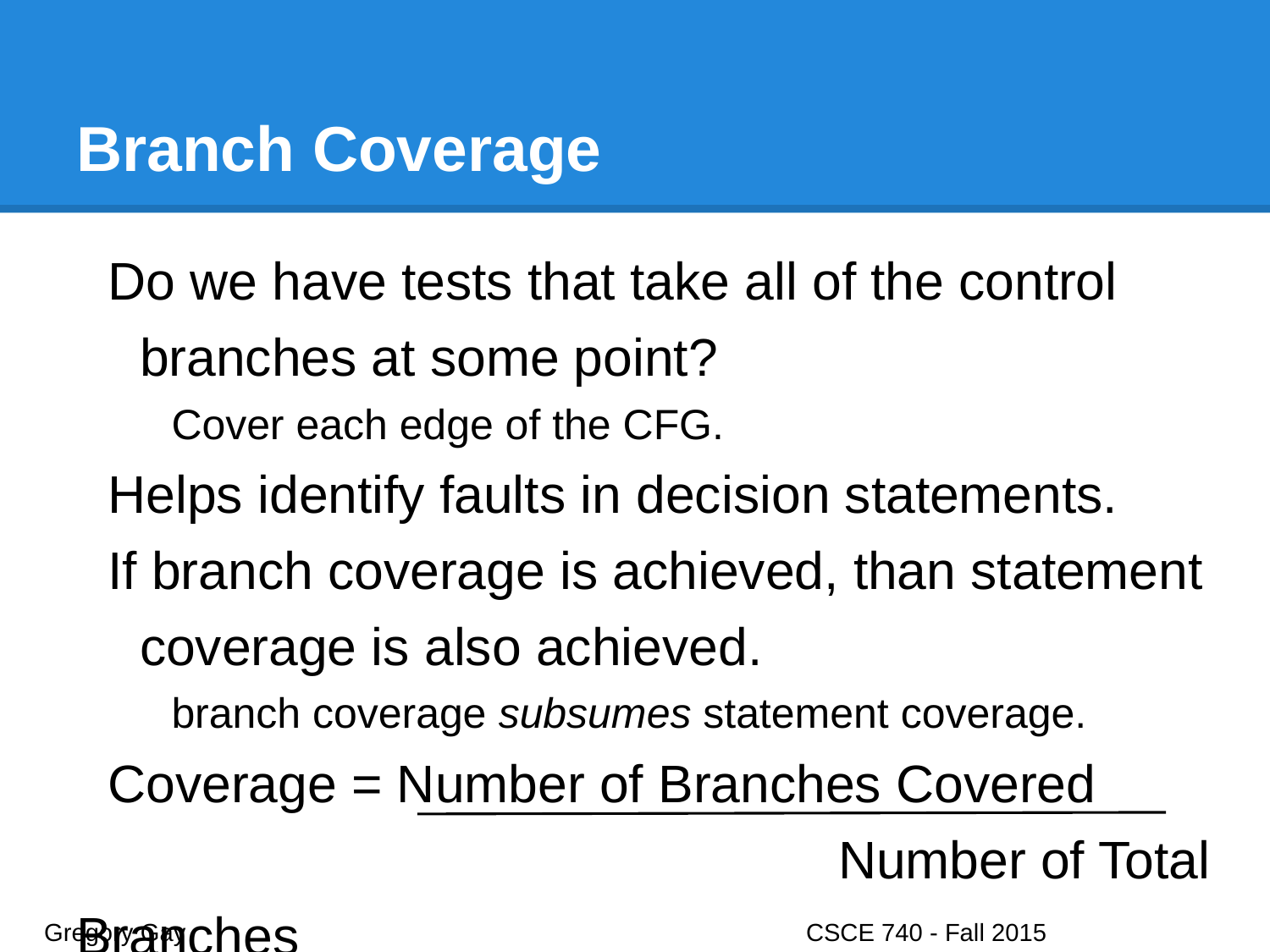

# Branch Coverage
Do we have tests that take all of the control branches at some point?
Cover each edge of the CFG.
Helps identify faults in decision statements.
If branch coverage is achieved, than statement coverage is also achieved.
branch coverage subsumes statement coverage.
Coverage = Number of Branches Covered
						Number of Total Branches
Gregory Gay					CSCE 740 - Fall 2015								20